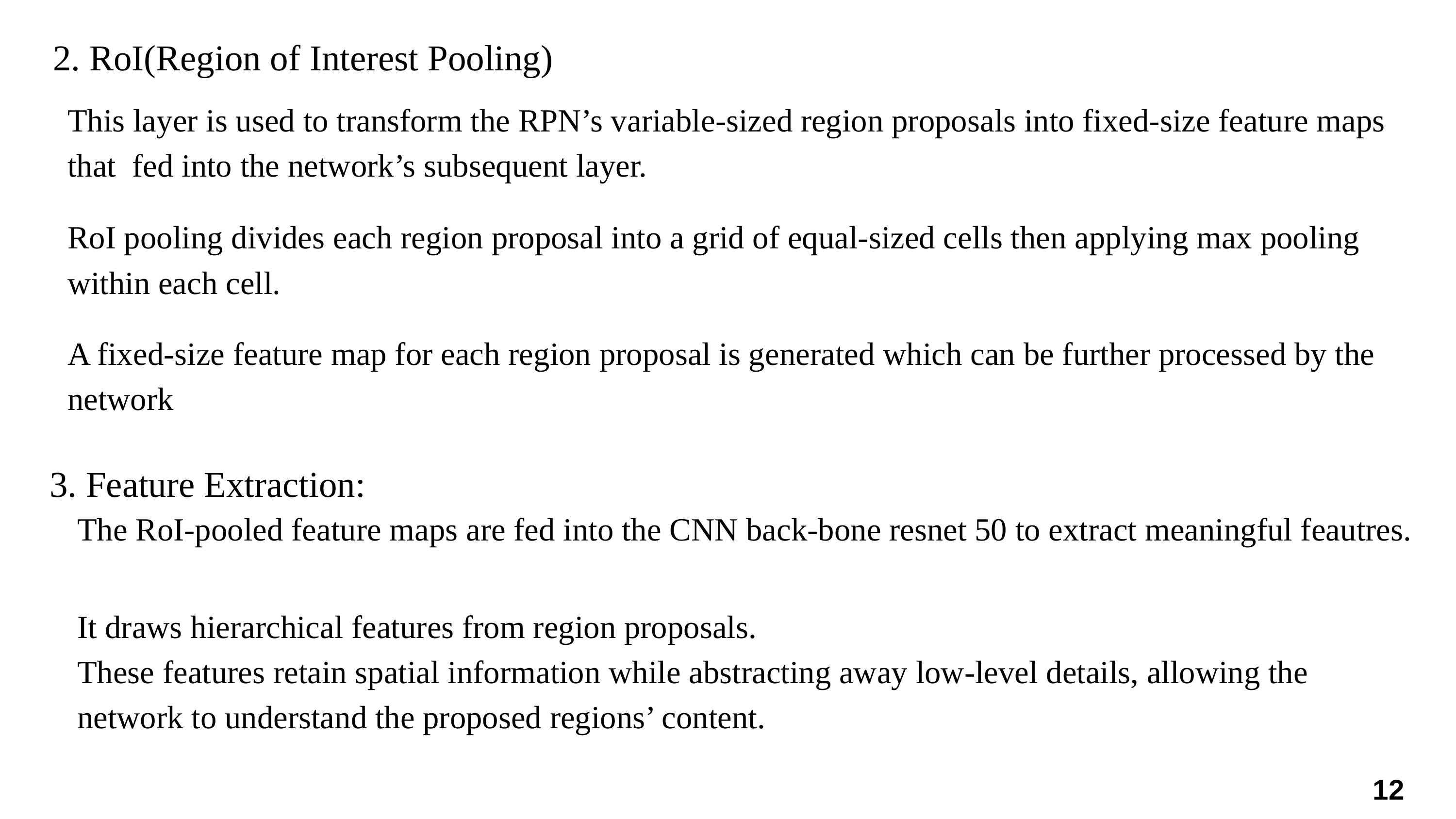

2. RoI(Region of Interest Pooling)
This layer is used to transform the RPN’s variable-sized region proposals into fixed-size feature maps that  fed into the network’s subsequent layer.
RoI pooling divides each region proposal into a grid of equal-sized cells then applying max pooling within each cell.
A fixed-size feature map for each region proposal is generated which can be further processed by the network
3. Feature Extraction:
The RoI-pooled feature maps are fed into the CNN back-bone resnet 50 to extract meaningful feautres.
It draws hierarchical features from region proposals.
These features retain spatial information while abstracting away low-level details, allowing the network to understand the proposed regions’ content.
12